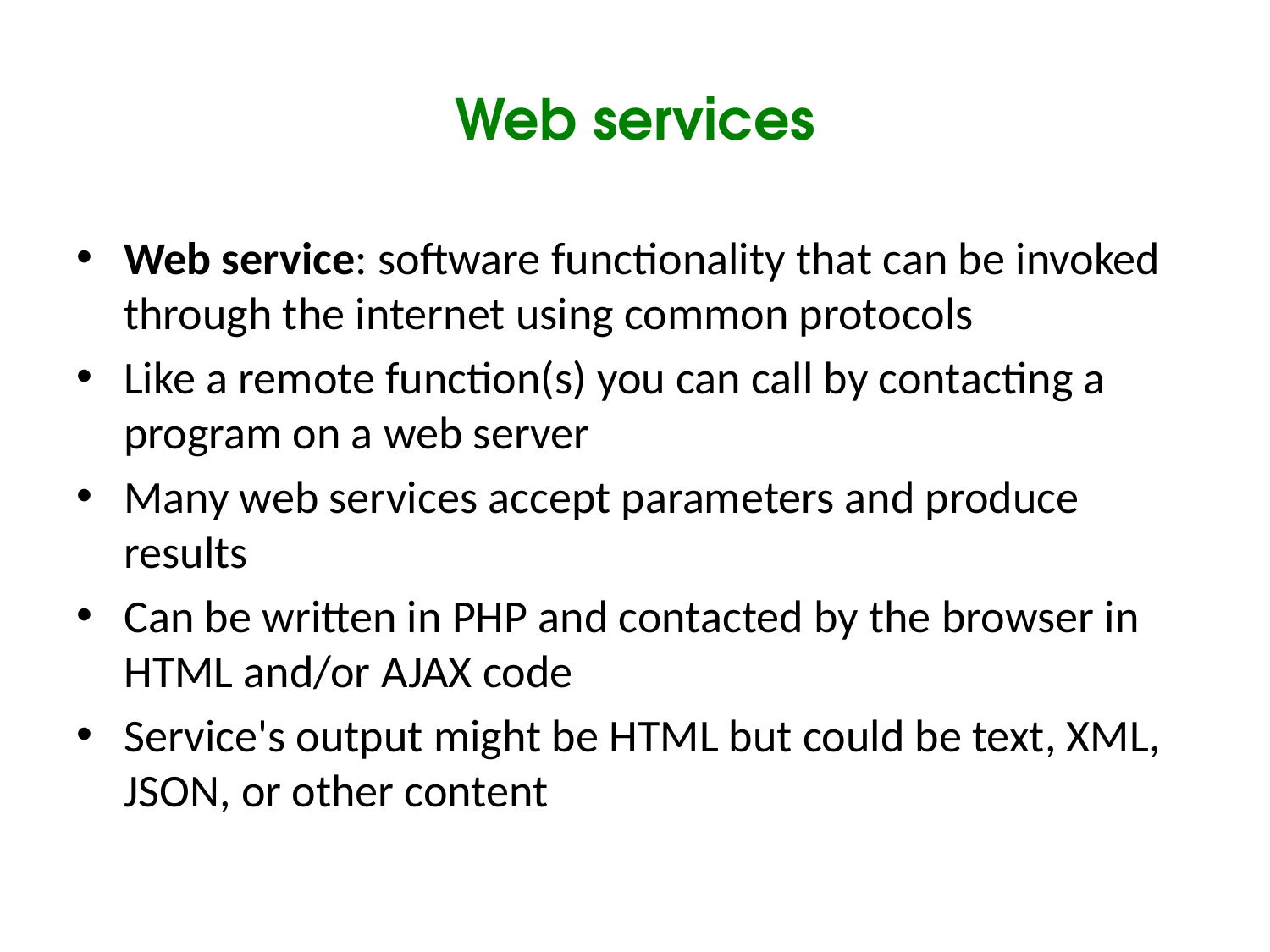

# Web services
Web service: software functionality that can be invoked through the internet using common protocols
Like a remote function(s) you can call by contacting a program on a web server
Many web services accept parameters and produce results
Can be written in PHP and contacted by the browser in HTML and/or AJAX code
Service's output might be HTML but could be text, XML, JSON, or other content